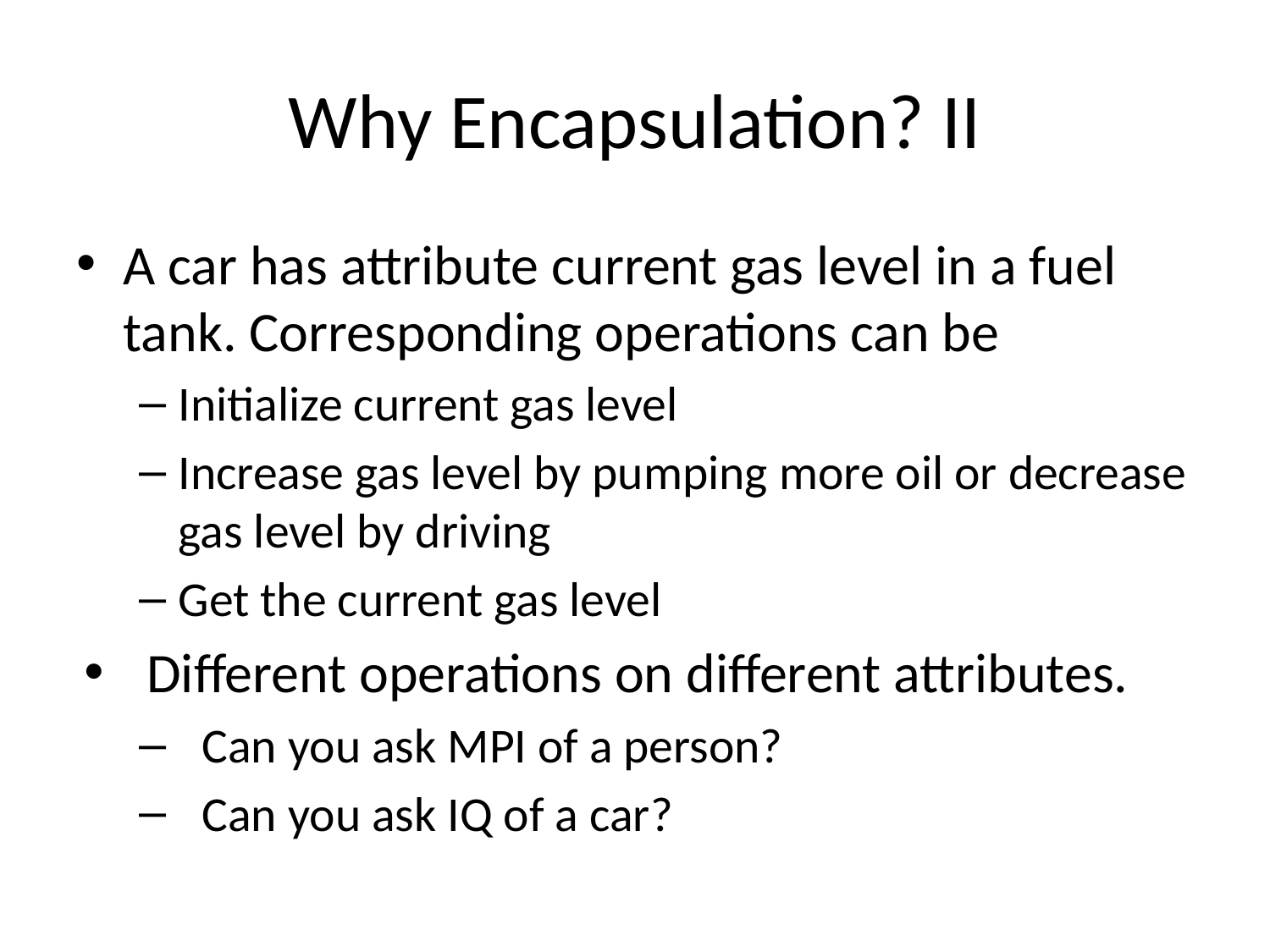

# Why Encapsulation? II
A car has attribute current gas level in a fuel tank. Corresponding operations can be
Initialize current gas level
Increase gas level by pumping more oil or decrease gas level by driving
Get the current gas level
Different operations on different attributes.
Can you ask MPI of a person?
Can you ask IQ of a car?